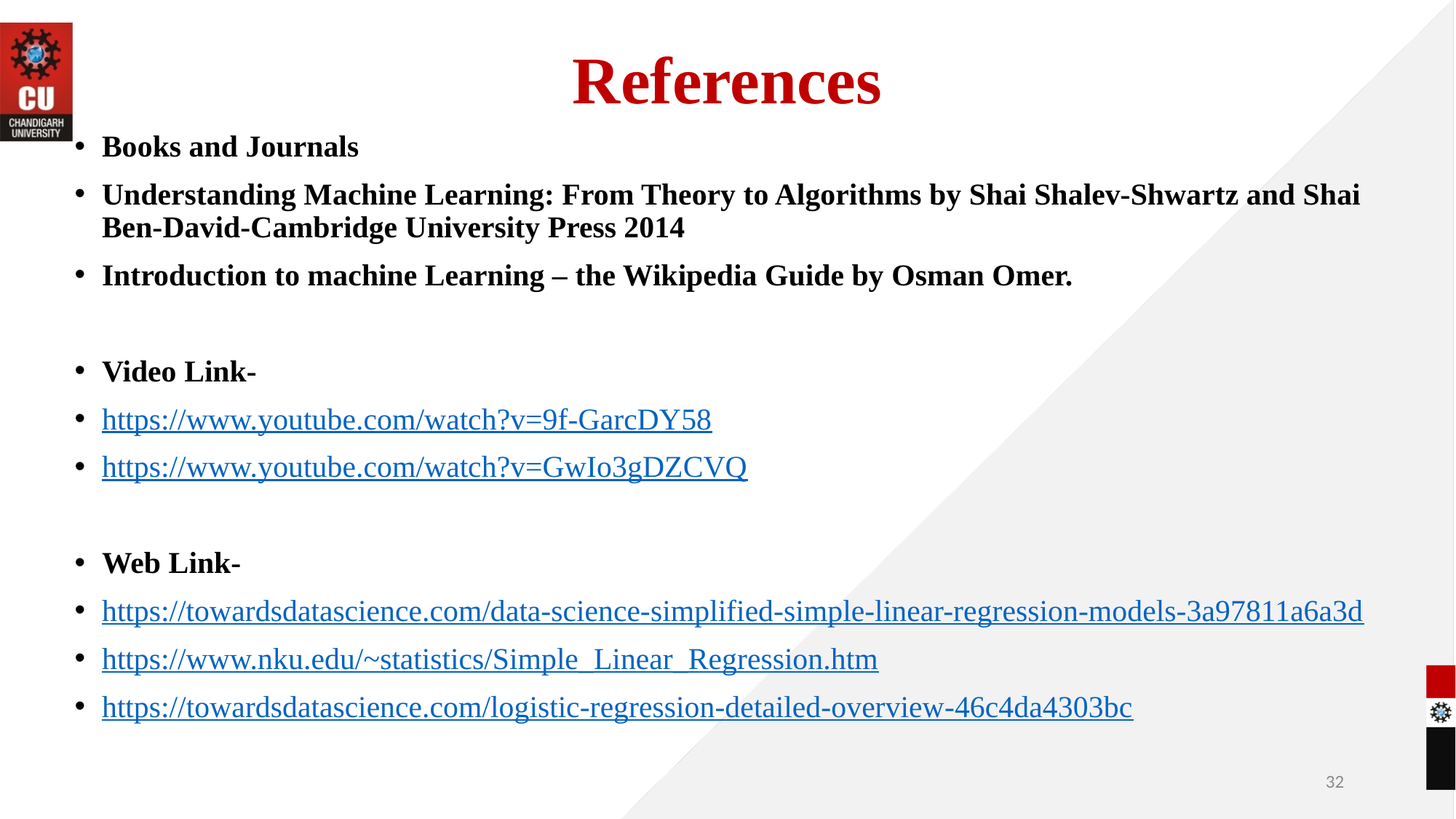

# References
Books and Journals
Understanding Machine Learning: From Theory to Algorithms by Shai Shalev-Shwartz and Shai Ben-David-Cambridge University Press 2014
Introduction to machine Learning – the Wikipedia Guide by Osman Omer.

Video Link-
https://www.youtube.com/watch?v=9f-GarcDY58
https://www.youtube.com/watch?v=GwIo3gDZCVQ

Web Link-
https://towardsdatascience.com/data-science-simplified-simple-linear-regression-models-3a97811a6a3d
https://www.nku.edu/~statistics/Simple_Linear_Regression.htm
https://towardsdatascience.com/logistic-regression-detailed-overview-46c4da4303bc

32